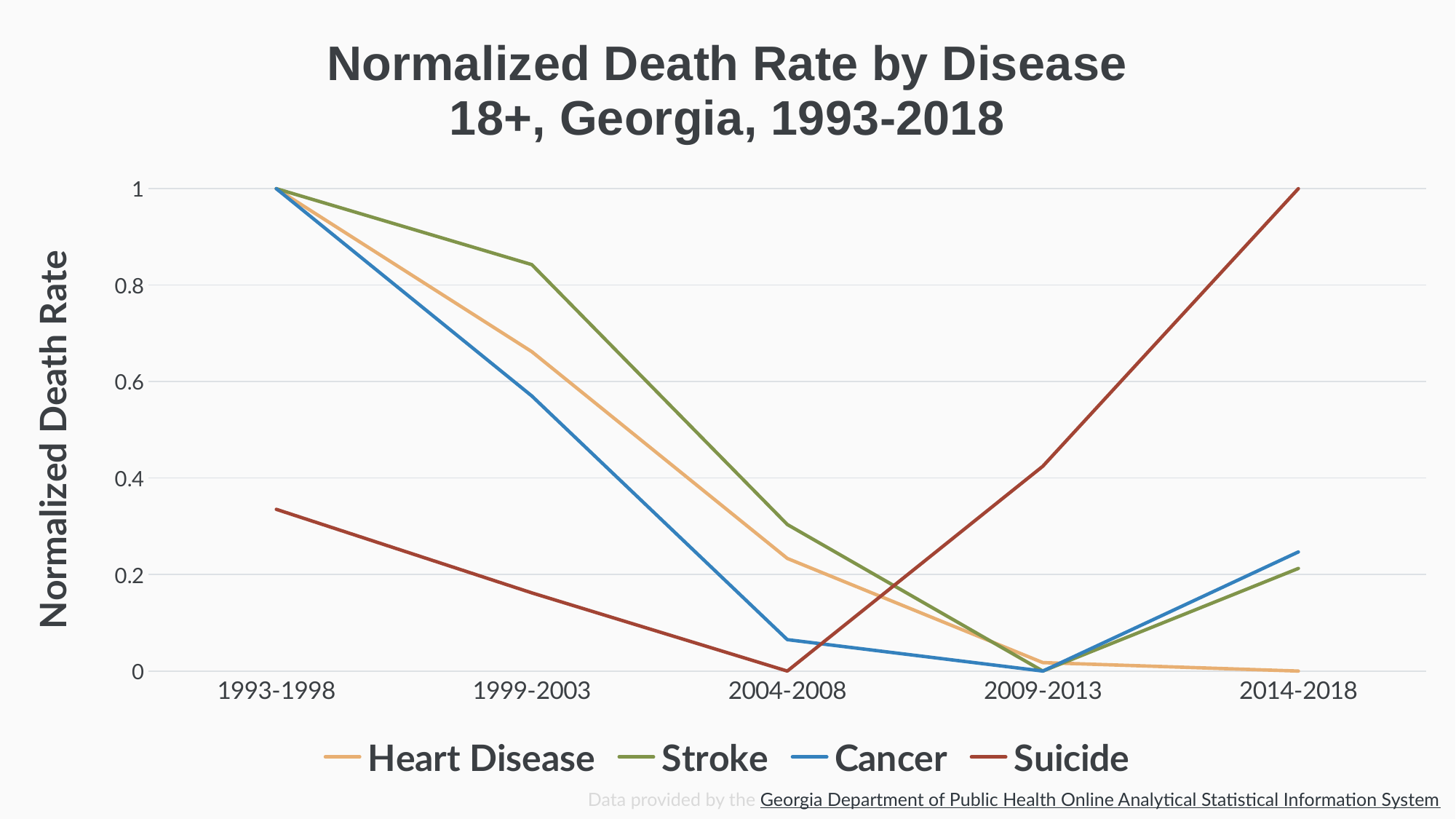

### Chart: Normalized Death Rate by Disease
18+, Georgia, 1993-2018

| Category | Heart Disease | Stroke | Cancer | Suicide |
|---|---|---|---|---|
| 1993-1998 | 1.0 | 1.0 | 1.0 | 0.3351955307262568 |
| 1999-2003 | 0.6620258272800645 | 0.8425259792166279 | 0.5701459034792382 | 0.16201117318435757 |
| 2004-2008 | 0.23345439870863602 | 0.3037569944044765 | 0.06509539842873457 | 0.0 |
| 2009-2013 | 0.017554479418886434 | 0.0 | 0.0 | 0.42458100558659156 |
| 2014-2018 | 0.0 | 0.21262989608313382 | 0.2469135802469132 | 1.0 |
Data provided by the Georgia Department of Public Health Online Analytical Statistical Information System